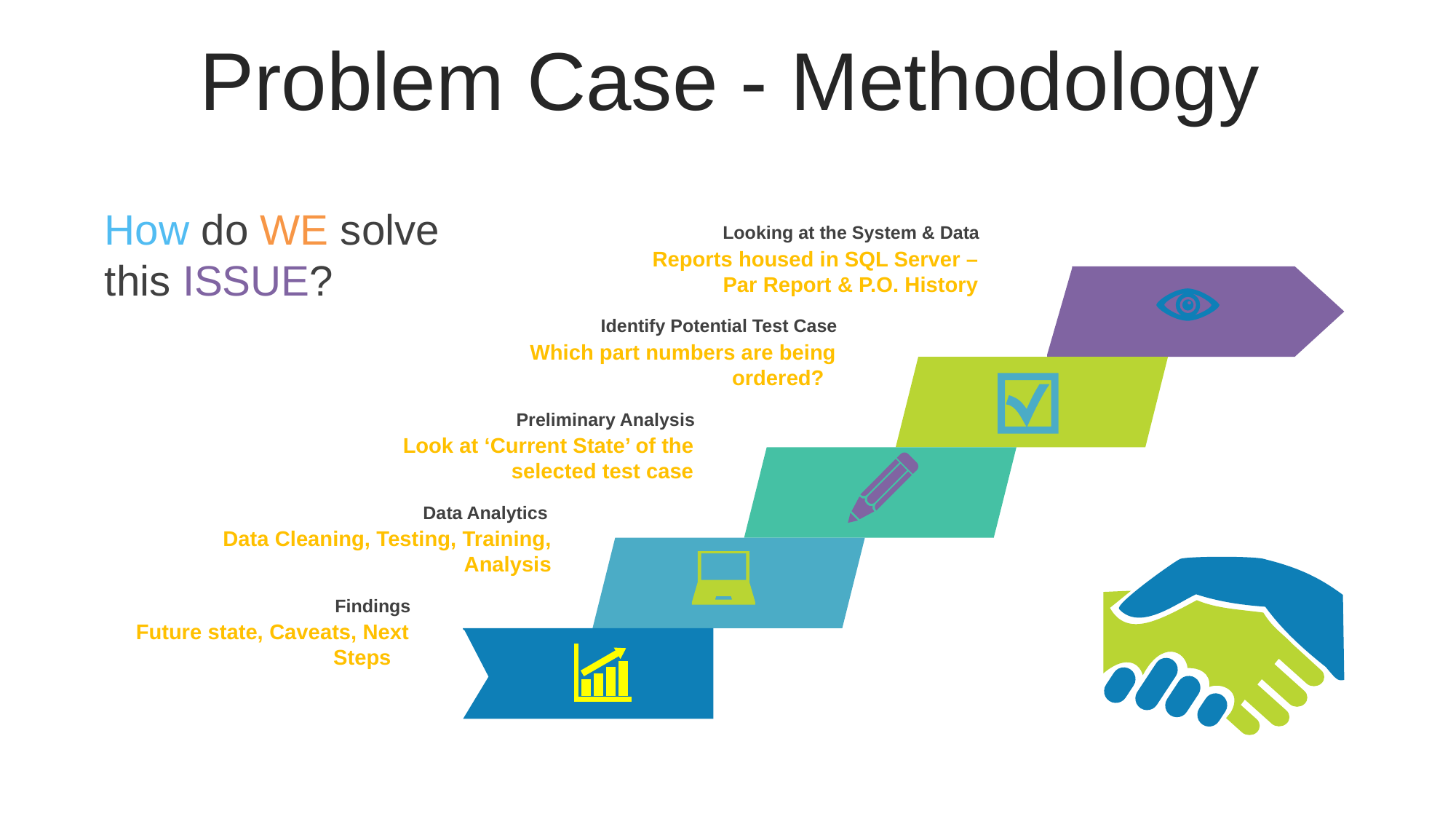

Problem Case - Methodology
How do WE solve this ISSUE?
Looking at the System & Data
Reports housed in SQL Server –Par Report & P.O. History

Identify Potential Test Case
Which part numbers are being ordered?

Preliminary Analysis
Look at ‘Current State’ of the selected test case

Data Analytics
Data Cleaning, Testing, Training, Analysis

Findings
Future state, Caveats, Next Steps